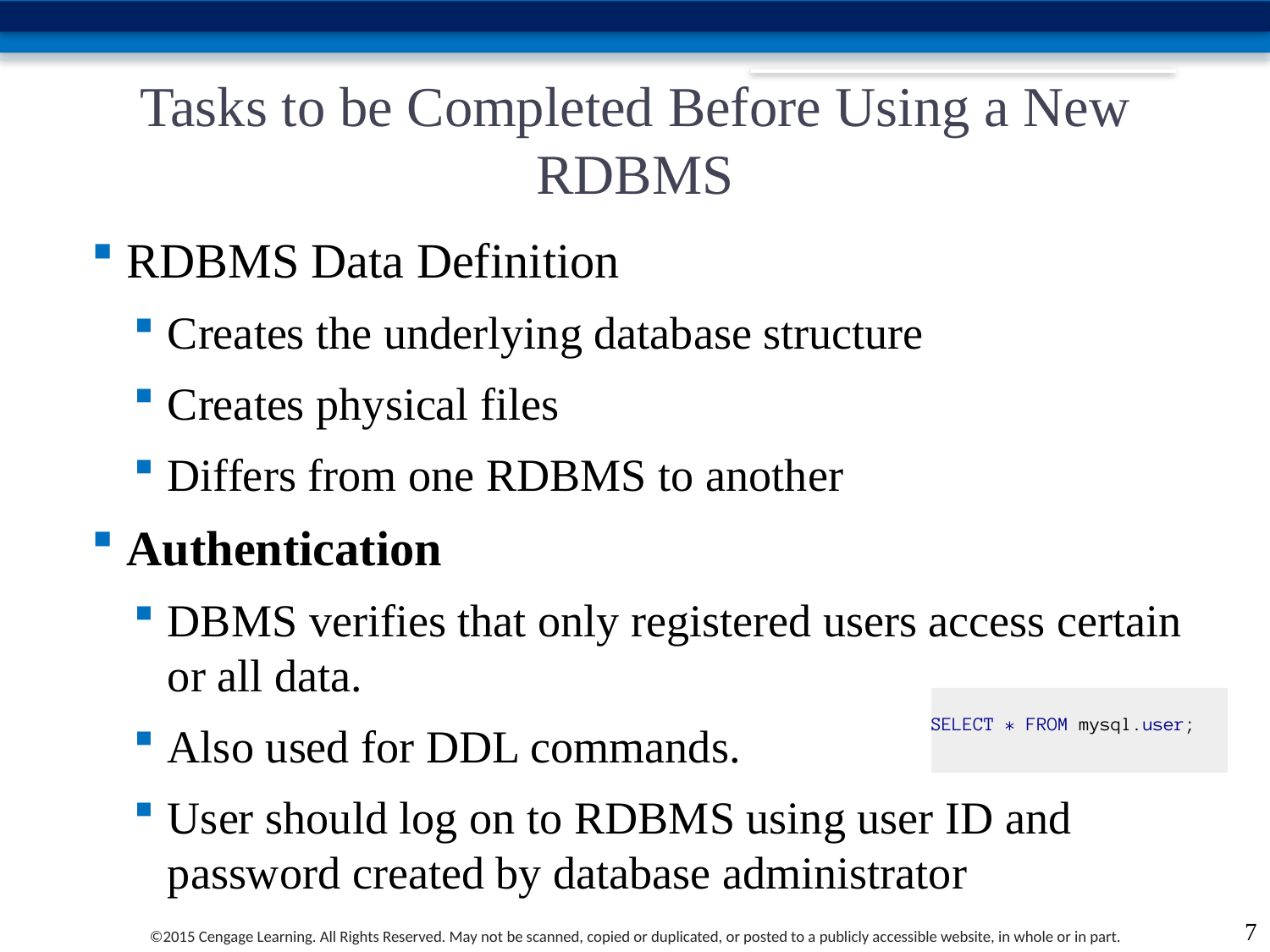

# Tasks to be Completed Before Using a New RDBMS
RDBMS Data Definition
Creates the underlying database structure
Creates physical files
Differs from one RDBMS to another
Authentication
DBMS verifies that only registered users access certain or all data.
Also used for DDL commands.
User should log on to RDBMS using user ID and password created by database administrator

SELECT * FROM mysql.user;

7